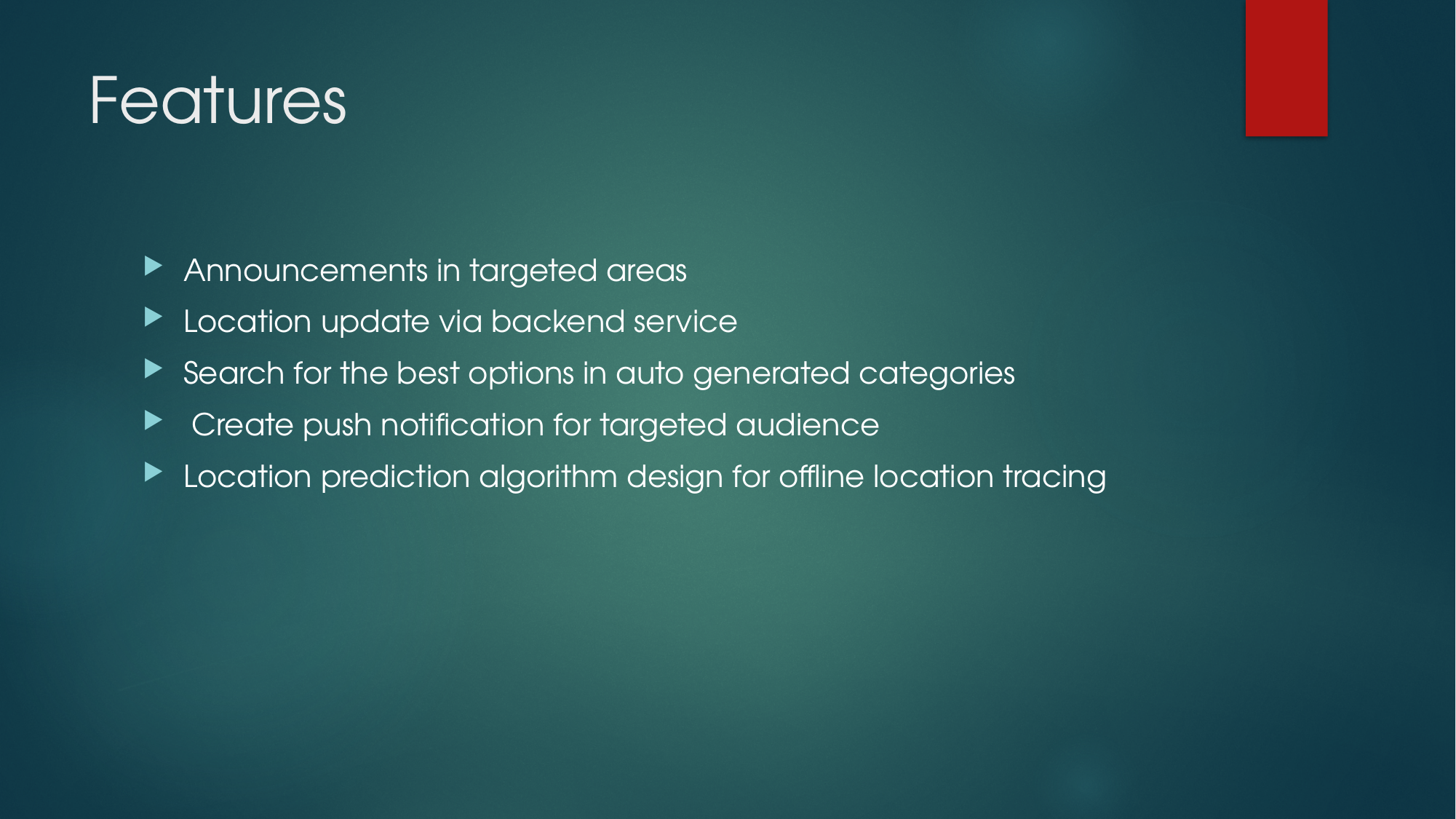

# Features
Announcements in targeted areas
Location update via backend service
Search for the best options in auto generated categories
 Create push notification for targeted audience
Location prediction algorithm design for offline location tracing